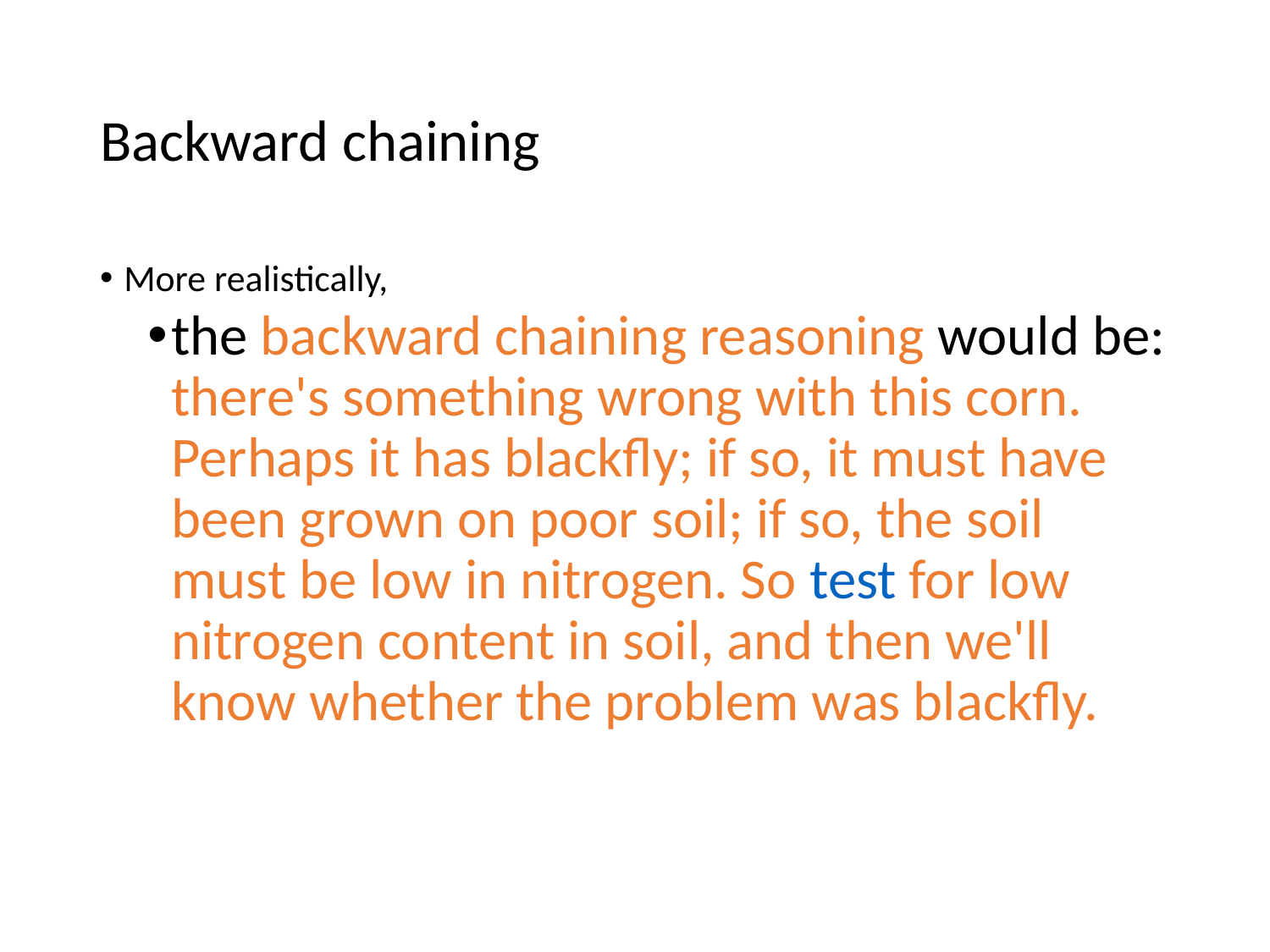

# Backward chaining
More realistically,
the backward chaining reasoning would be: there's something wrong with this corn. Perhaps it has blackfly; if so, it must have been grown on poor soil; if so, the soil must be low in nitrogen. So test for low nitrogen content in soil, and then we'll know whether the problem was blackfly.